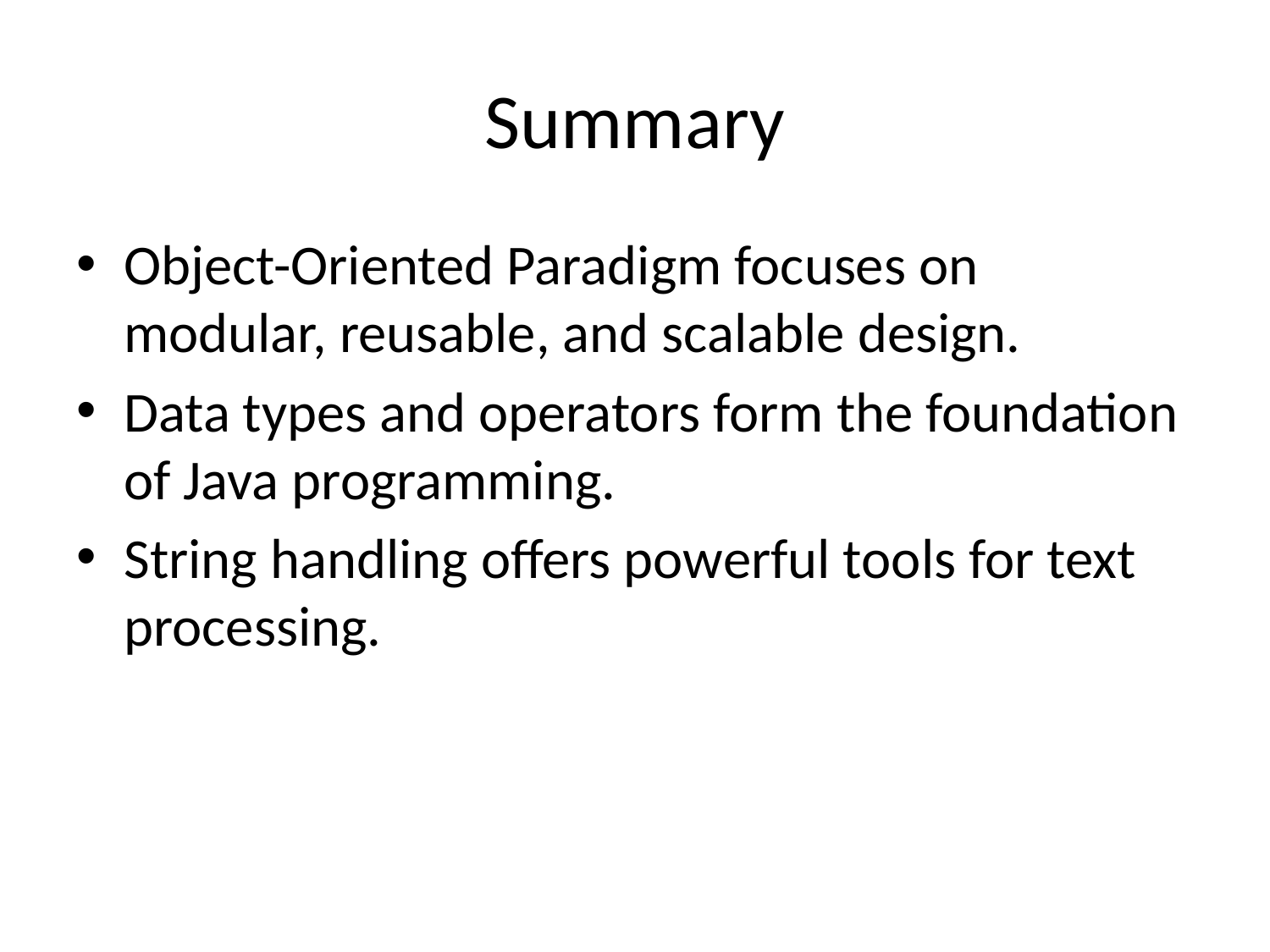

# Summary
Object-Oriented Paradigm focuses on modular, reusable, and scalable design.
Data types and operators form the foundation of Java programming.
String handling offers powerful tools for text processing.